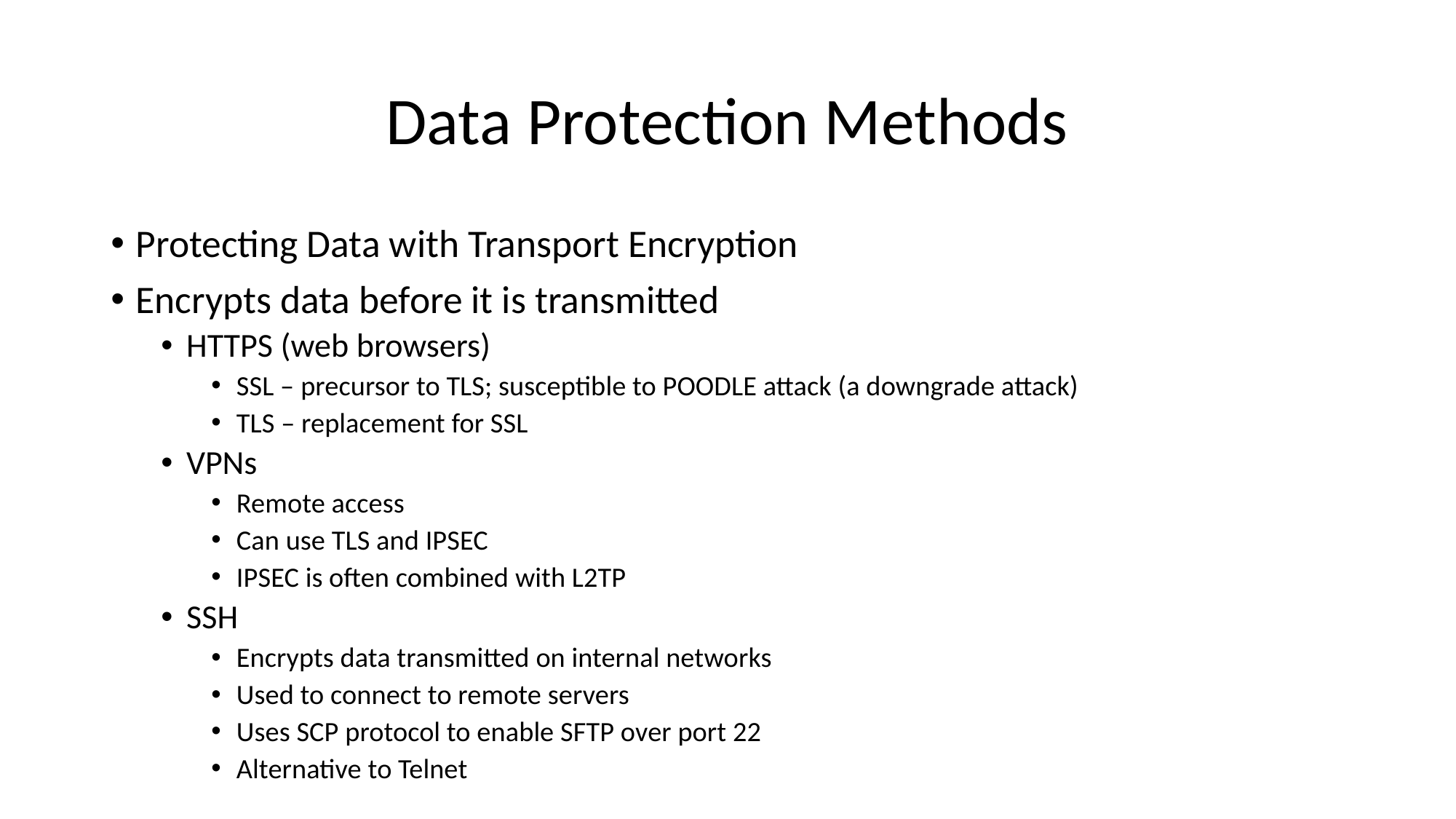

# Data Protection Methods
Protecting Data with Transport Encryption
Encrypts data before it is transmitted
HTTPS (web browsers)
SSL – precursor to TLS; susceptible to POODLE attack (a downgrade attack)
TLS – replacement for SSL
VPNs
Remote access
Can use TLS and IPSEC
IPSEC is often combined with L2TP
SSH
Encrypts data transmitted on internal networks
Used to connect to remote servers
Uses SCP protocol to enable SFTP over port 22
Alternative to Telnet